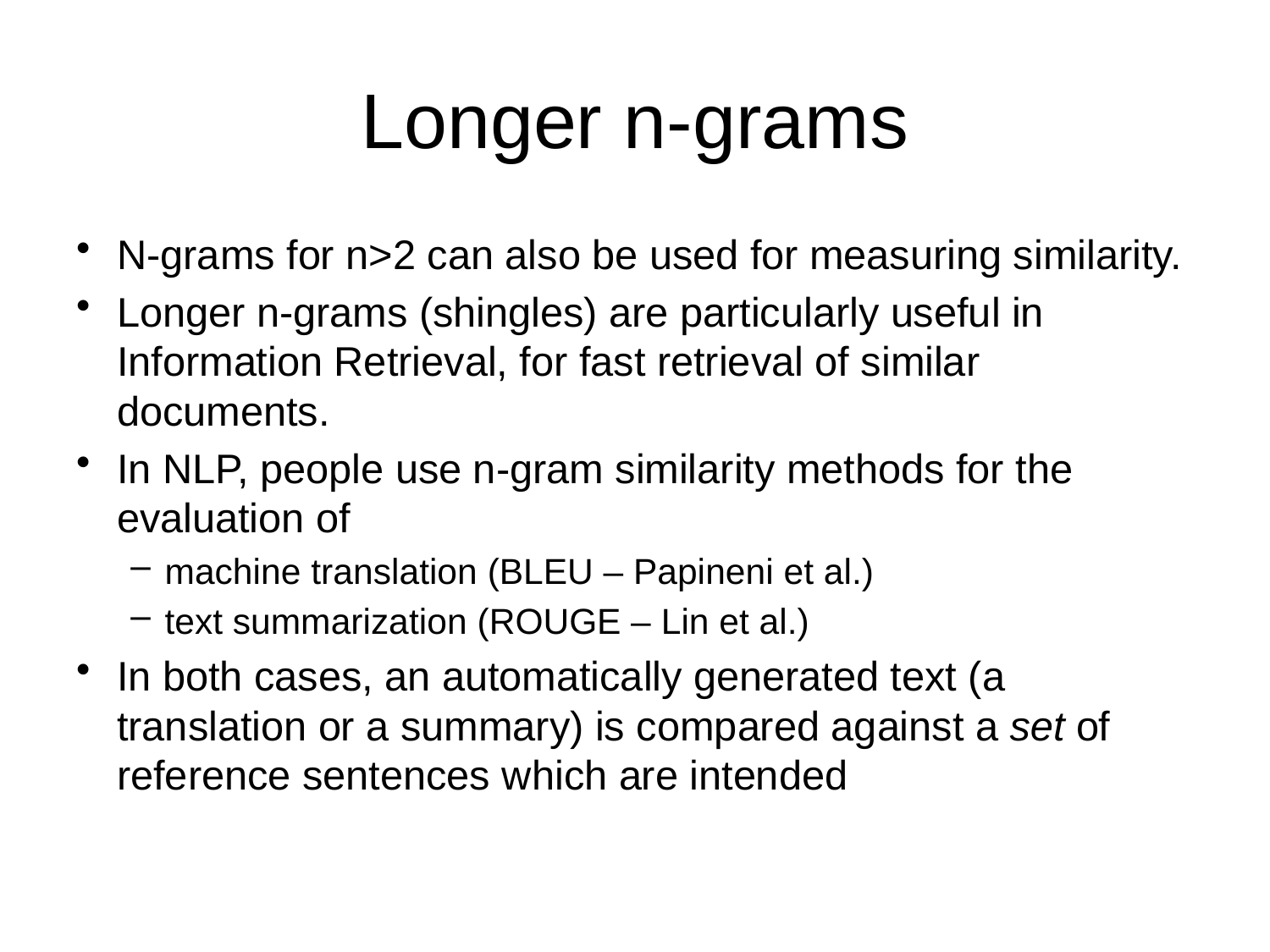

# Longer n-grams
N-grams for n>2 can also be used for measuring similarity.
Longer n-grams (shingles) are particularly useful in Information Retrieval, for fast retrieval of similar documents.
In NLP, people use n-gram similarity methods for the evaluation of
machine translation (BLEU – Papineni et al.)
text summarization (ROUGE – Lin et al.)
In both cases, an automatically generated text (a translation or a summary) is compared against a set of reference sentences which are intended